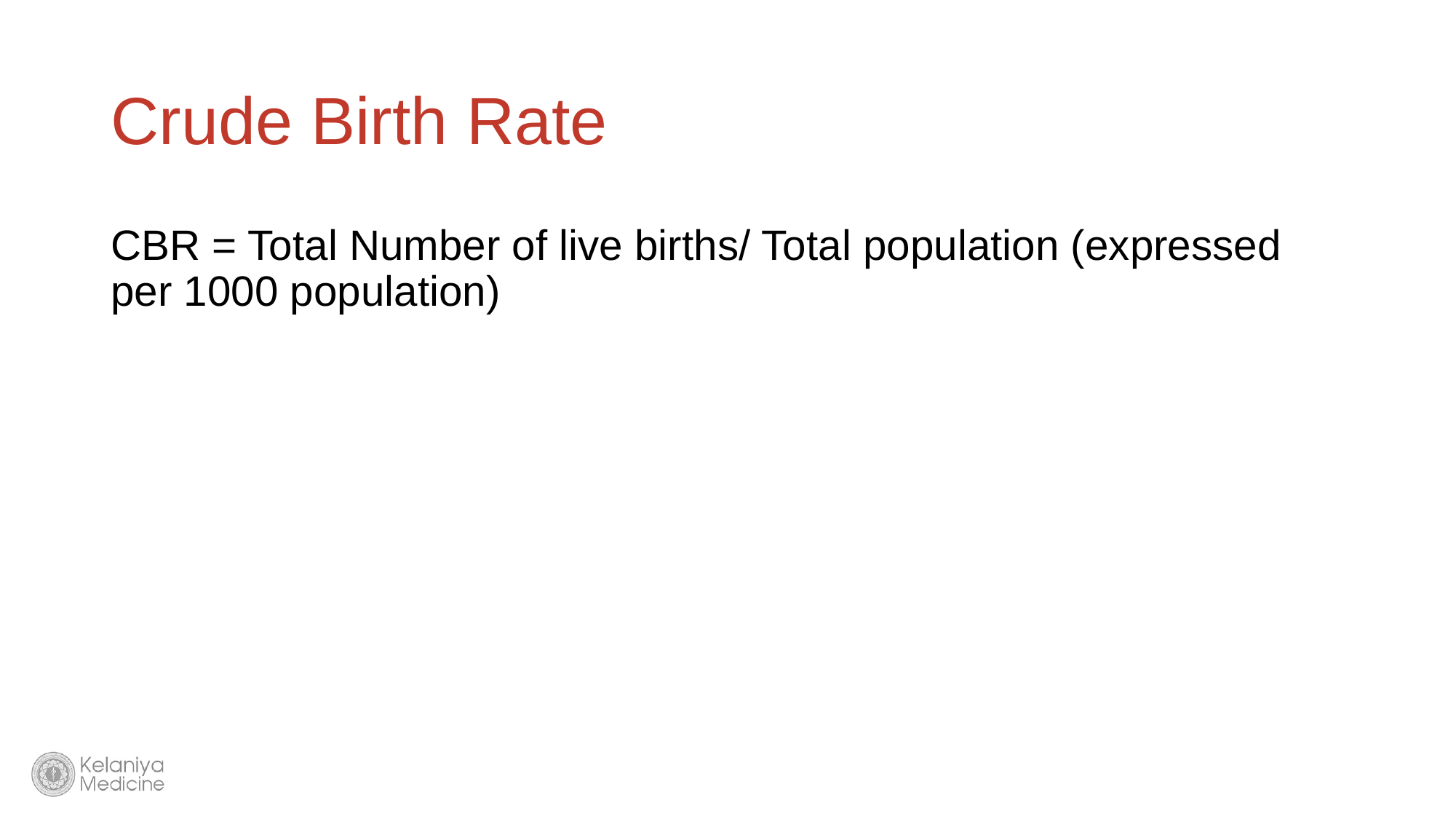

# Crude Birth Rate
CBR = Total Number of live births/ Total population (expressed per 1000 population)